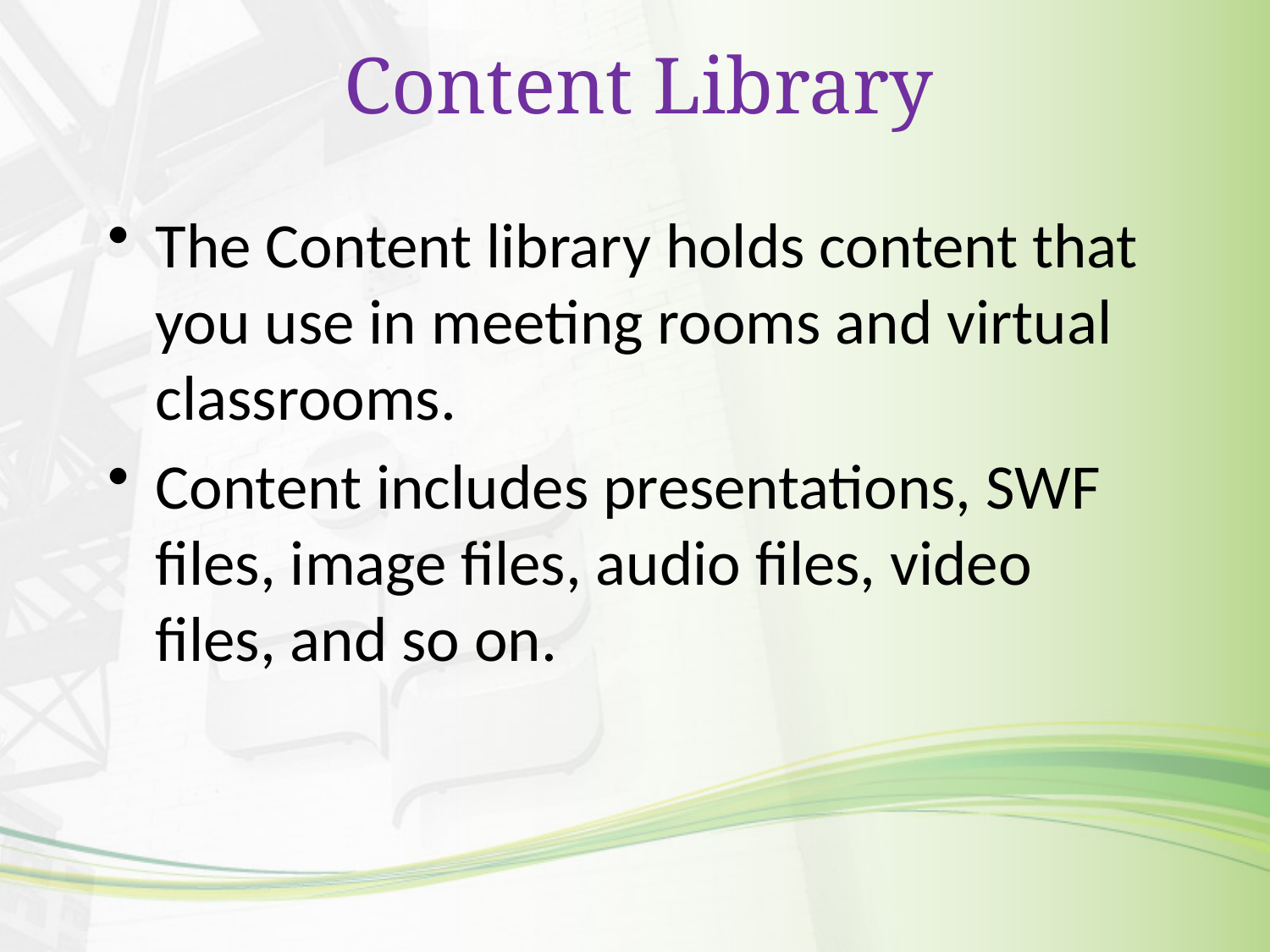

# Content Library
The Content library holds content that you use in meeting rooms and virtual classrooms.
Content includes presentations, SWF files, image files, audio files, video files, and so on.